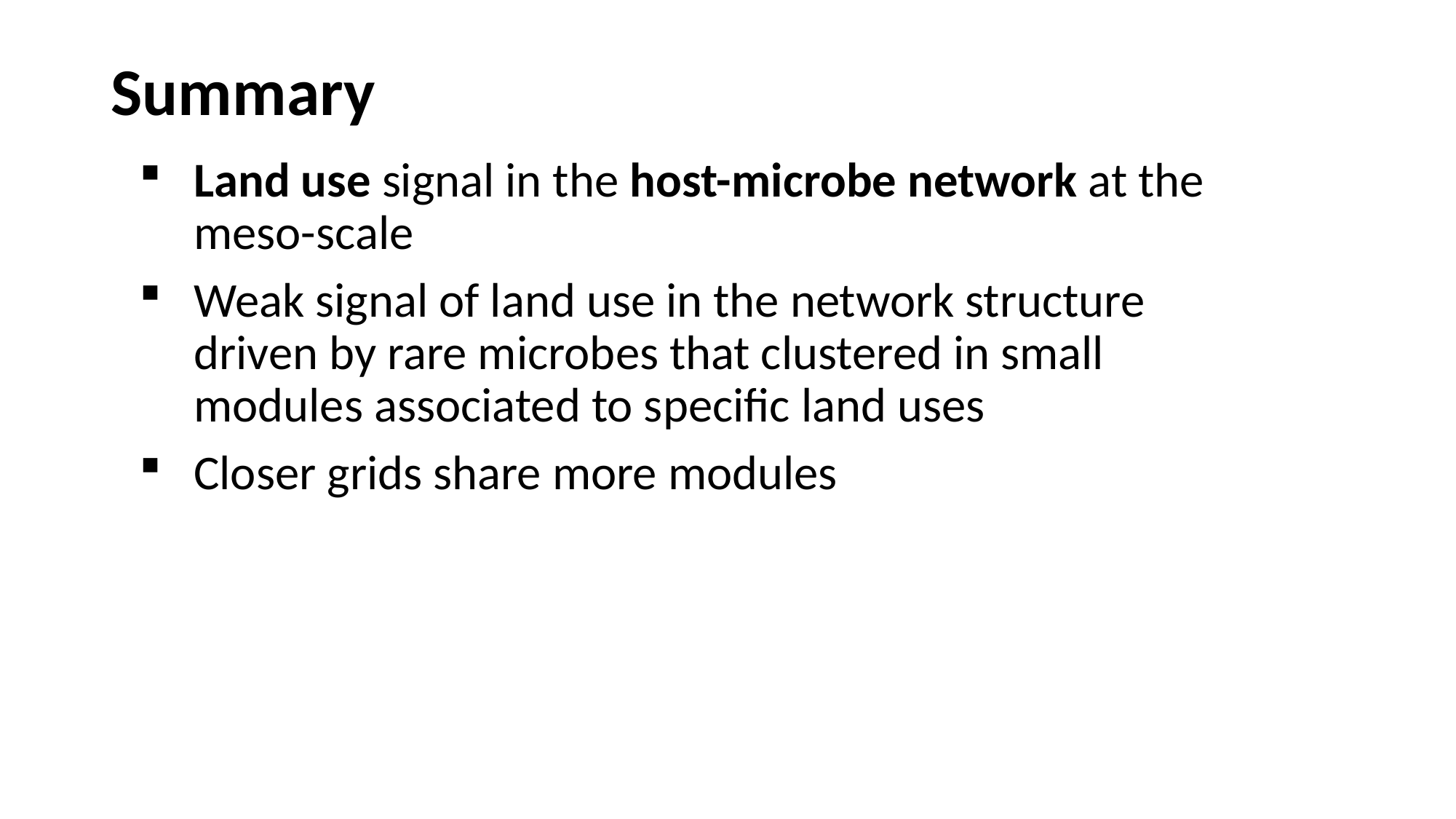

# Summary
Land use signal in the host-microbe network at the meso-scale
Weak signal of land use in the network structure driven by rare microbes that clustered in small modules associated to specific land uses
Closer grids share more modules